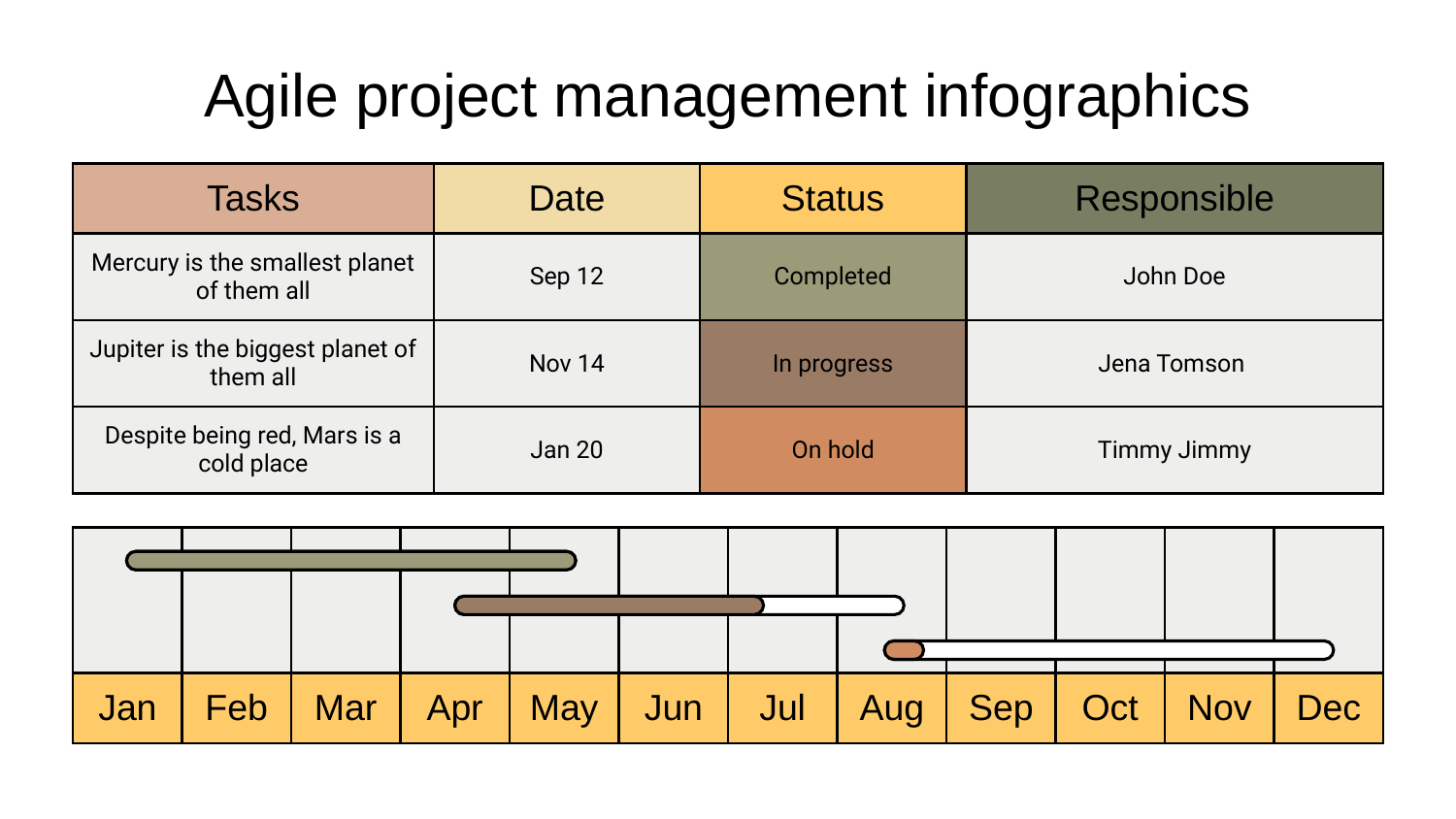

# Agile project management infographics
| Tasks | Date | Status | Responsible |
| --- | --- | --- | --- |
| Mercury is the smallest planet of them all | Sep 12 | Completed | John Doe |
| Jupiter is the biggest planet of them all | Nov 14 | In progress | Jena Tomson |
| Despite being red, Mars is a cold place | Jan 20 | On hold | Timmy Jimmy |
|  |  |  |  |  |  |  |  |  |  |  |  |
| --- | --- | --- | --- | --- | --- | --- | --- | --- | --- | --- | --- |
| Jan | Feb | Mar | Apr | May | Jun | Jul | Aug | Sep | Oct | Nov | Dec |